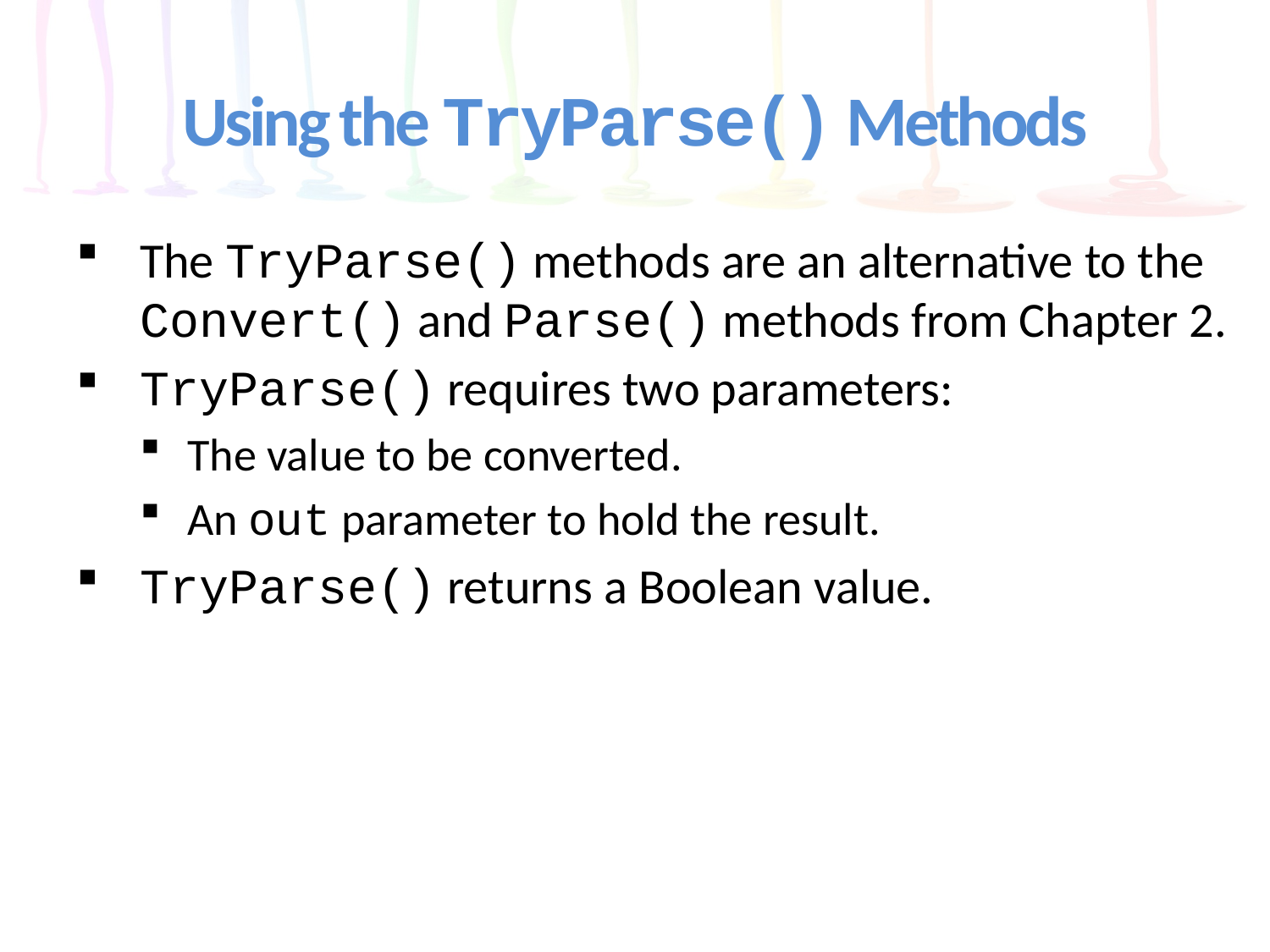

# Using the TryParse() Methods
The TryParse() methods are an alternative to the Convert() and Parse() methods from Chapter 2.
TryParse() requires two parameters:
The value to be converted.
An out parameter to hold the result.
TryParse() returns a Boolean value.